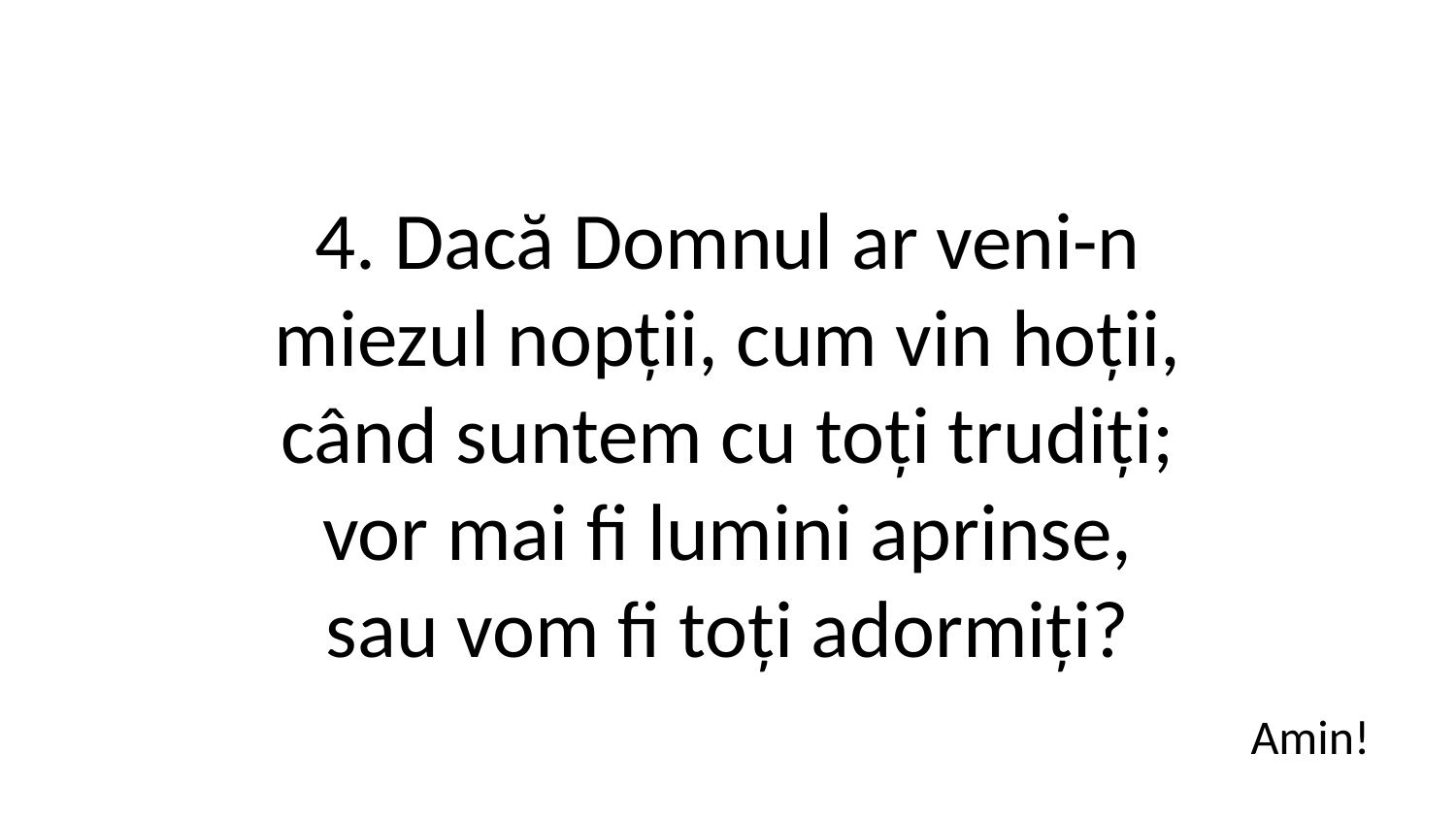

4. Dacă Domnul ar veni-n
miezul nopții, cum vin hoții,
când suntem cu toți trudiți;
vor mai fi lumini aprinse,
sau vom fi toți adormiți?

Amin!